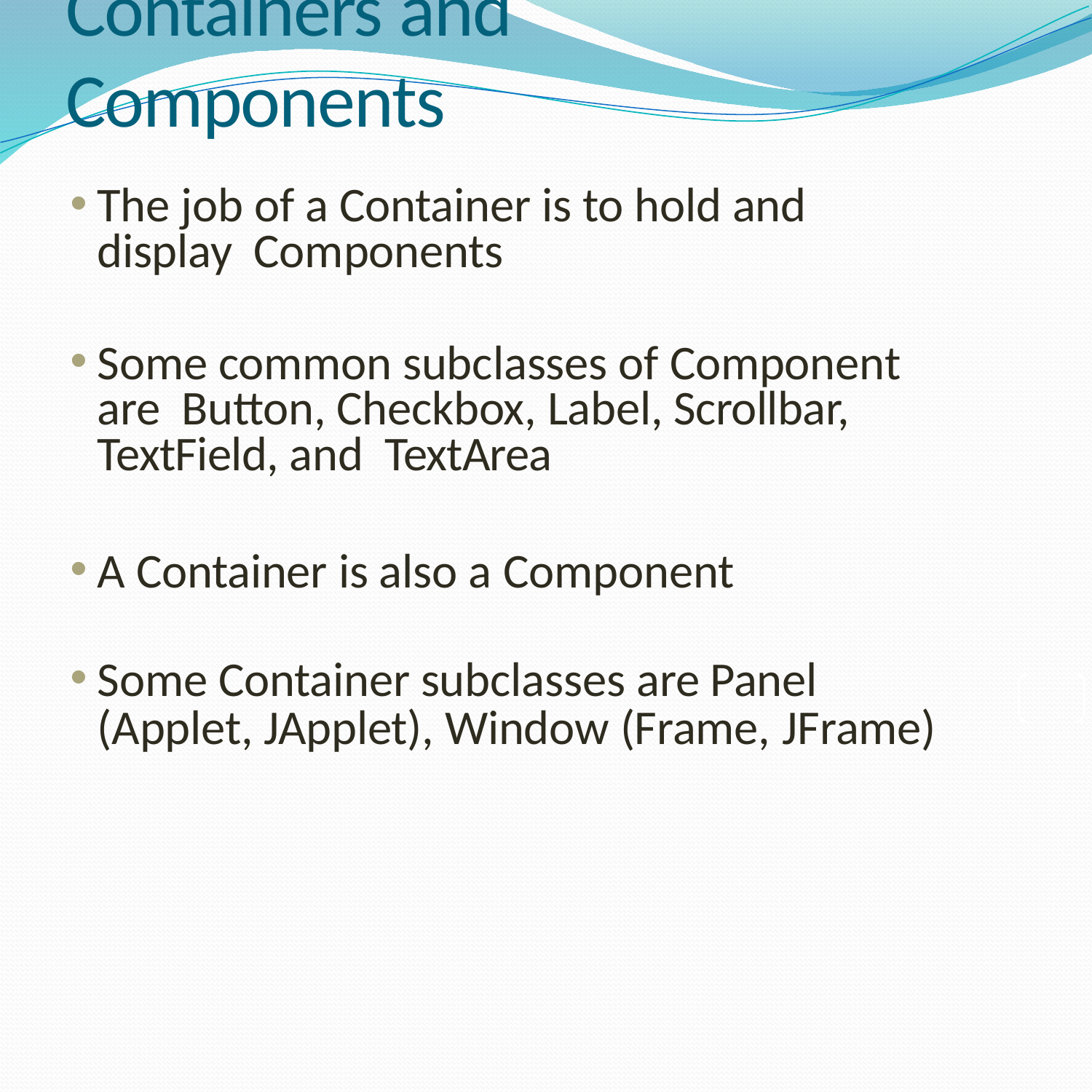

# Containers and Components
The job of a Container is to hold and display  Components

Some common subclasses of Component are  Button, Checkbox, Label, Scrollbar, TextField, and  TextArea

A Container is also a Component

Some Container subclasses are Panel (Applet, JApplet), Window (Frame, JFrame)